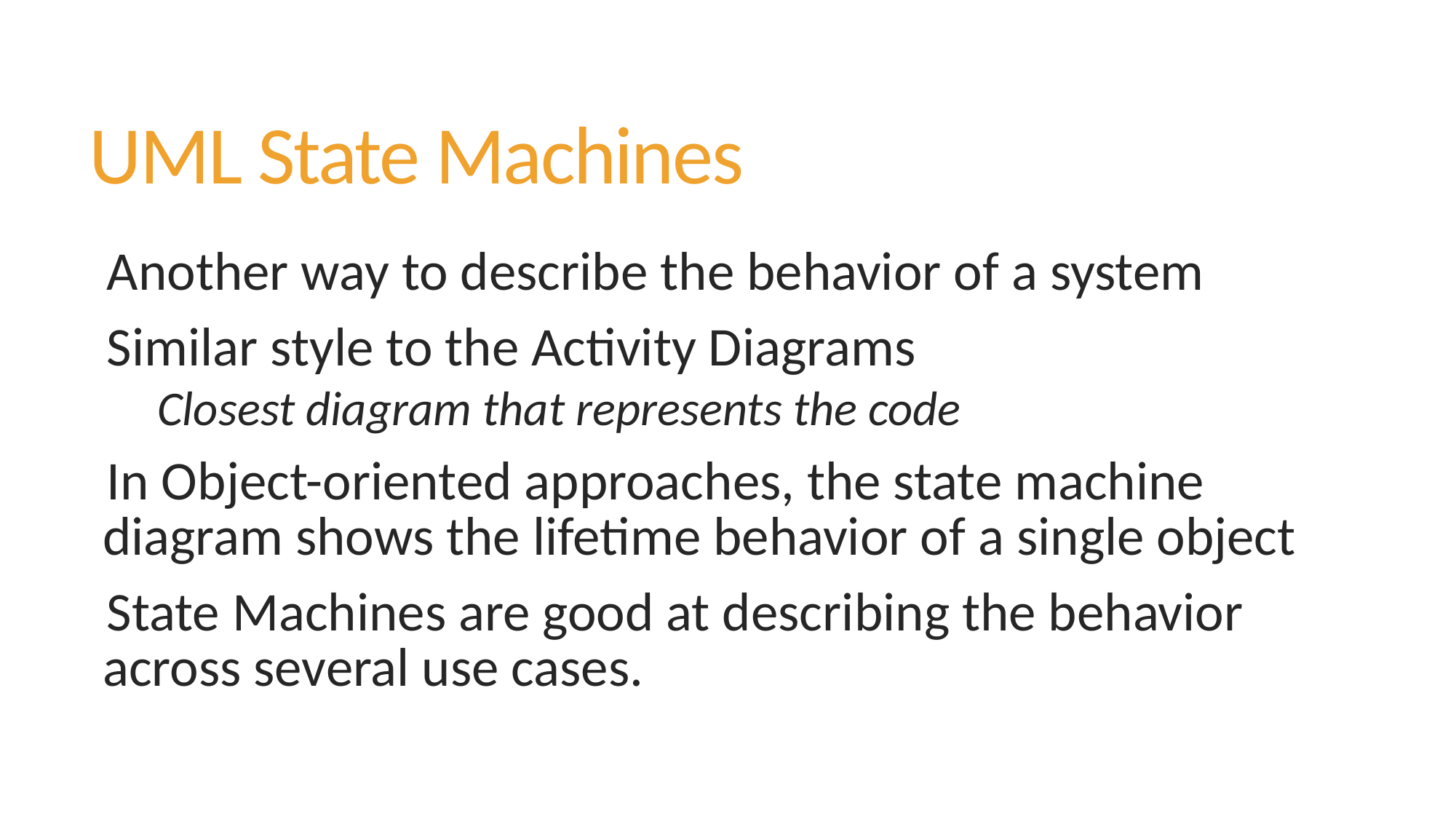

# UML State Machines
Another way to describe the behavior of a system
Similar style to the Activity Diagrams
Closest diagram that represents the code
In Object-oriented approaches, the state machine diagram shows the lifetime behavior of a single object
State Machines are good at describing the behavior across several use cases.